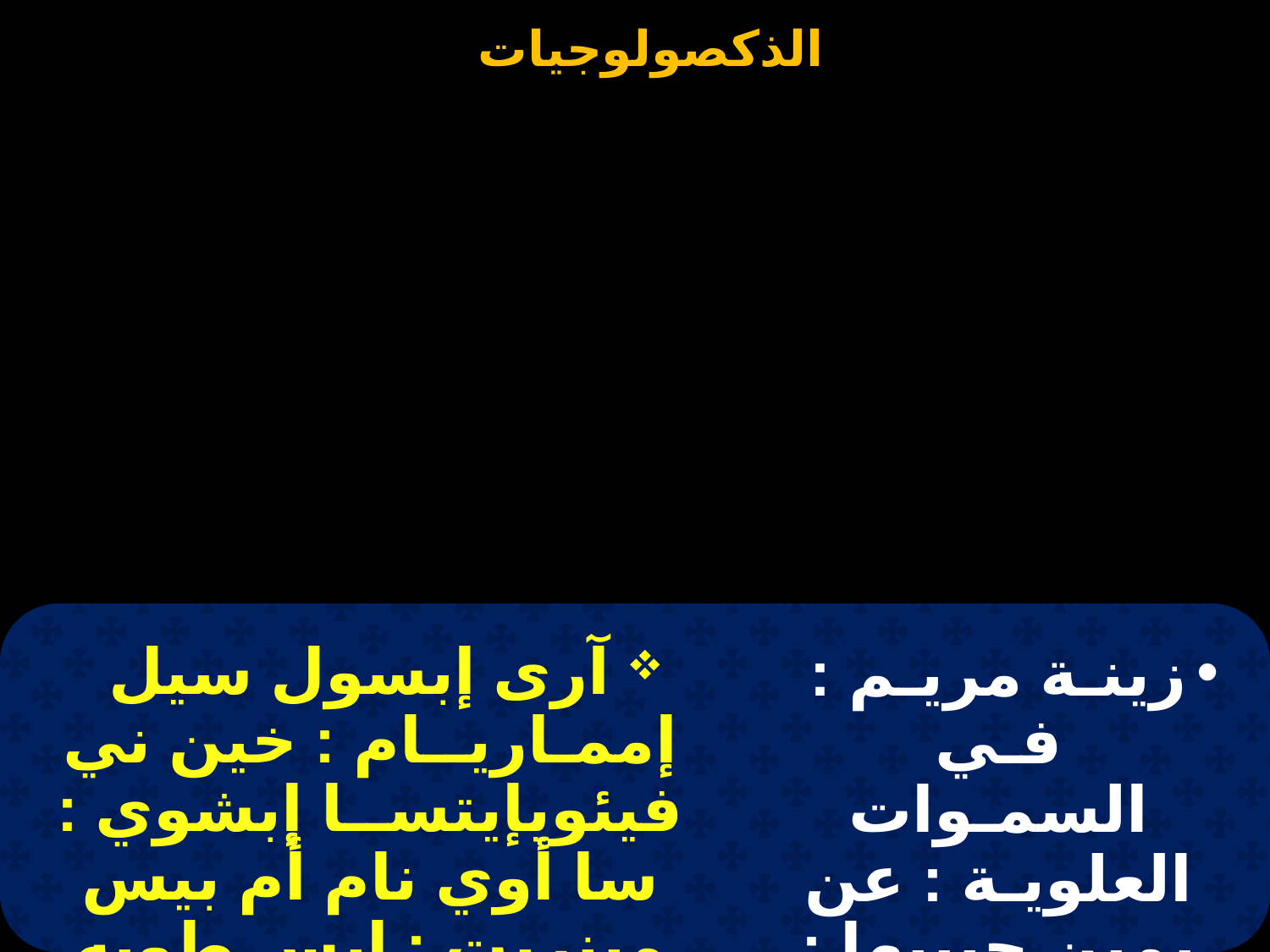

# العذراء عشية
زينـة مريـم : فـي السمـوات العلويـة : عن يمين حبيبها : تطلب منه عنا .
 آرى إبسول سيل إممـاريــام : خين ني فيئويإيتســا إبشوي : سا أوي نام أم بيس مينريت : إيس طوبه إى إهري إيإمموف جون .